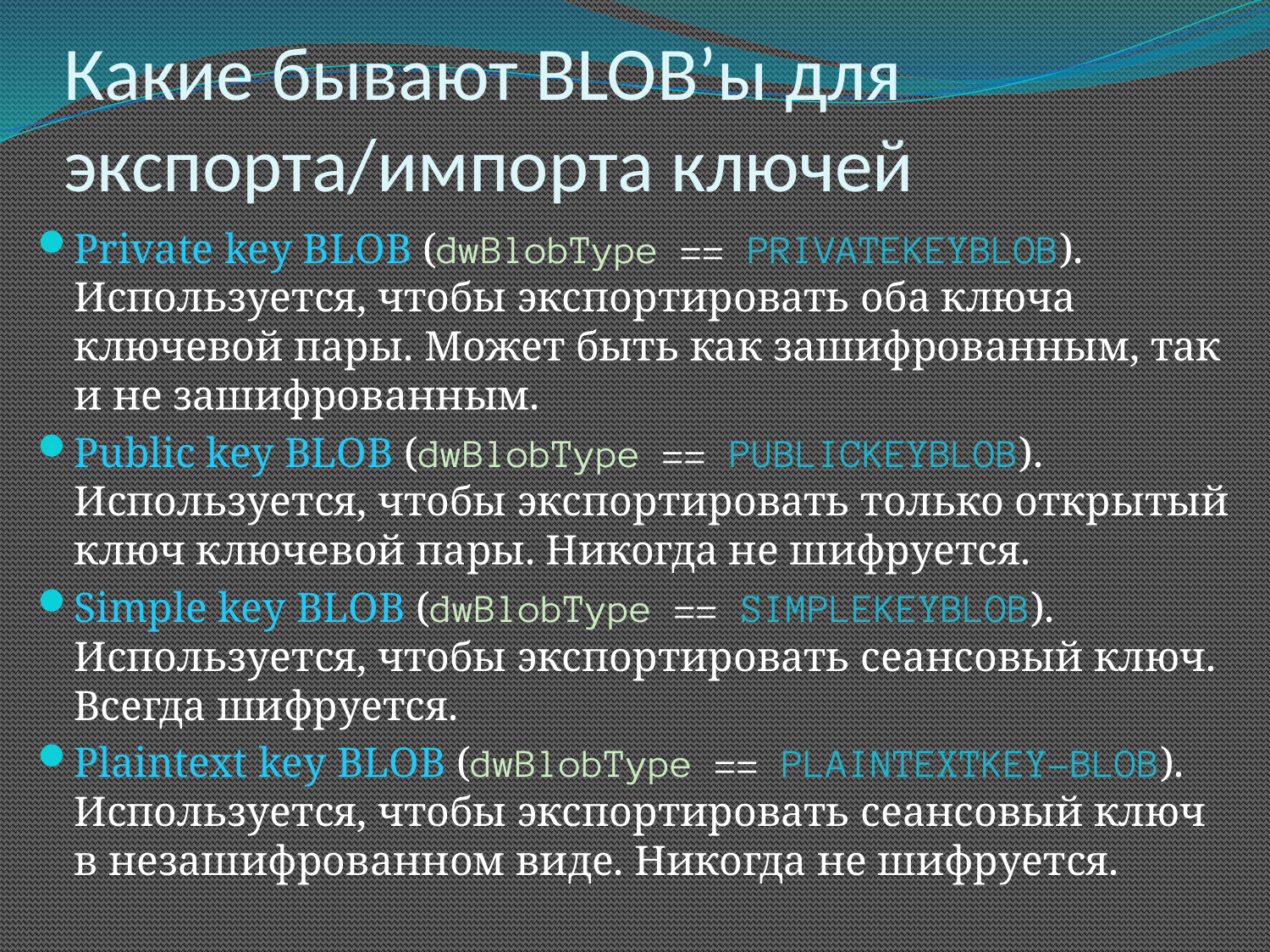

# Какие бывают BLOB’ы для экспорта/импорта ключей
Private key BLOB (dwBlobType == PRIVATEKEYBLOB). Используется, чтобы экспортировать оба ключа ключевой пары. Может быть как зашифрованным, так и не зашифрованным.
Public key BLOB (dwBlobType == PUBLICKEYBLOB). Используется, чтобы экспортировать только открытый ключ ключевой пары. Никогда не шифруется.
Simple key BLOB (dwBlobType == SIMPLEKEYBLOB). Используется, чтобы экспортировать сеансовый ключ. Всегда шифруется.
Plaintext key BLOB (dwBlobType == PLAINTEXTKEY-BLOB). Используется, чтобы экспортировать сеансовый ключ в незашифрованном виде. Никогда не шифруется.